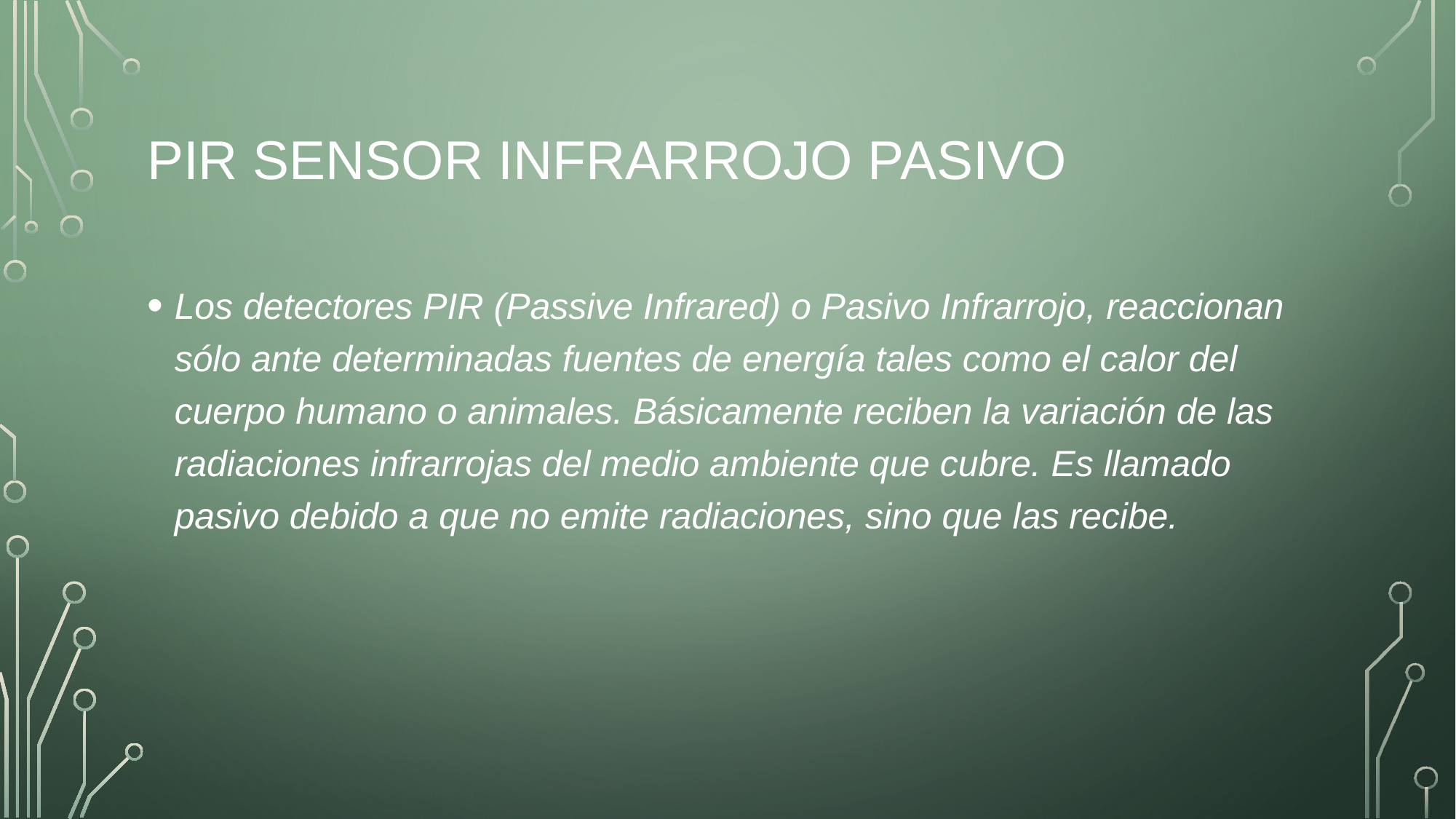

# Pir Sensor infrarrojo pasivo
Los detectores PIR (Passive Infrared) o Pasivo Infrarrojo, reaccionan sólo ante determinadas fuentes de energía tales como el calor del cuerpo humano o animales. Básicamente reciben la variación de las radiaciones infrarrojas del medio ambiente que cubre. Es llamado pasivo debido a que no emite radiaciones, sino que las recibe.